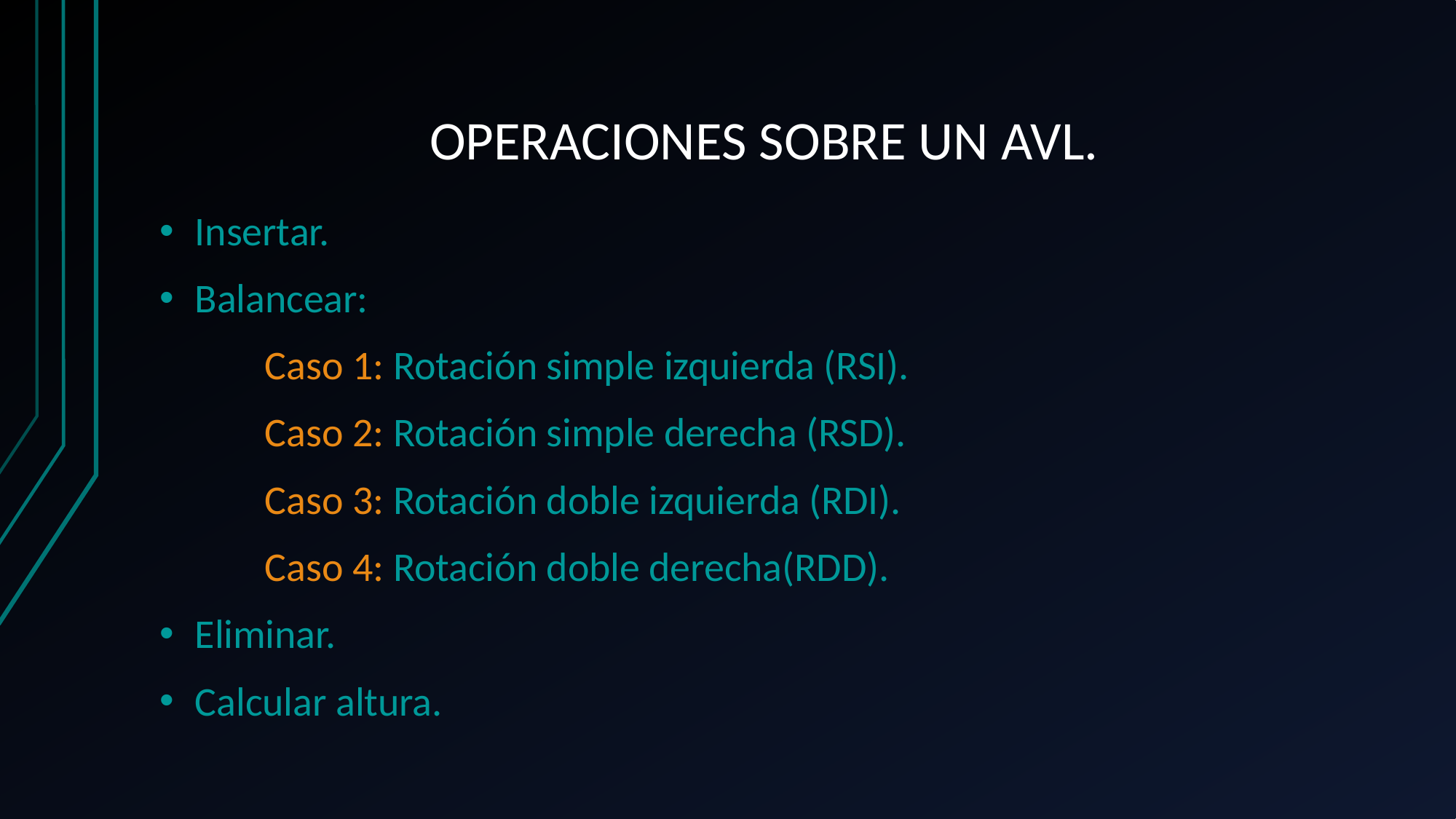

# OPERACIONES SOBRE UN AVL.
Insertar.
Balancear:
	Caso 1: Rotación simple izquierda (RSI).
	Caso 2: Rotación simple derecha (RSD).
	Caso 3: Rotación doble izquierda (RDI).
	Caso 4: Rotación doble derecha(RDD).
Eliminar.
Calcular altura.